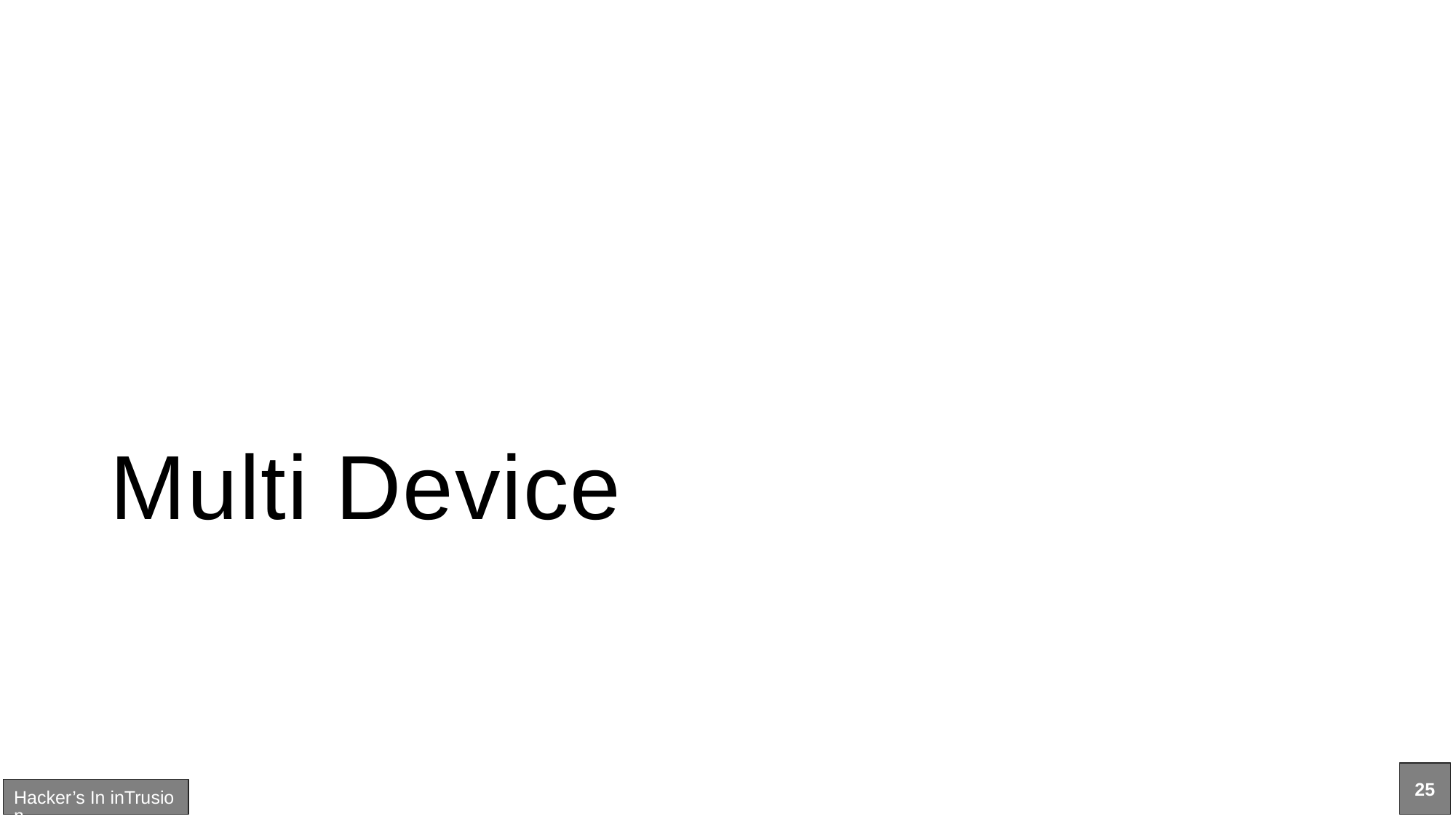

# Multi Device

25
Hacker’s In inTrusion